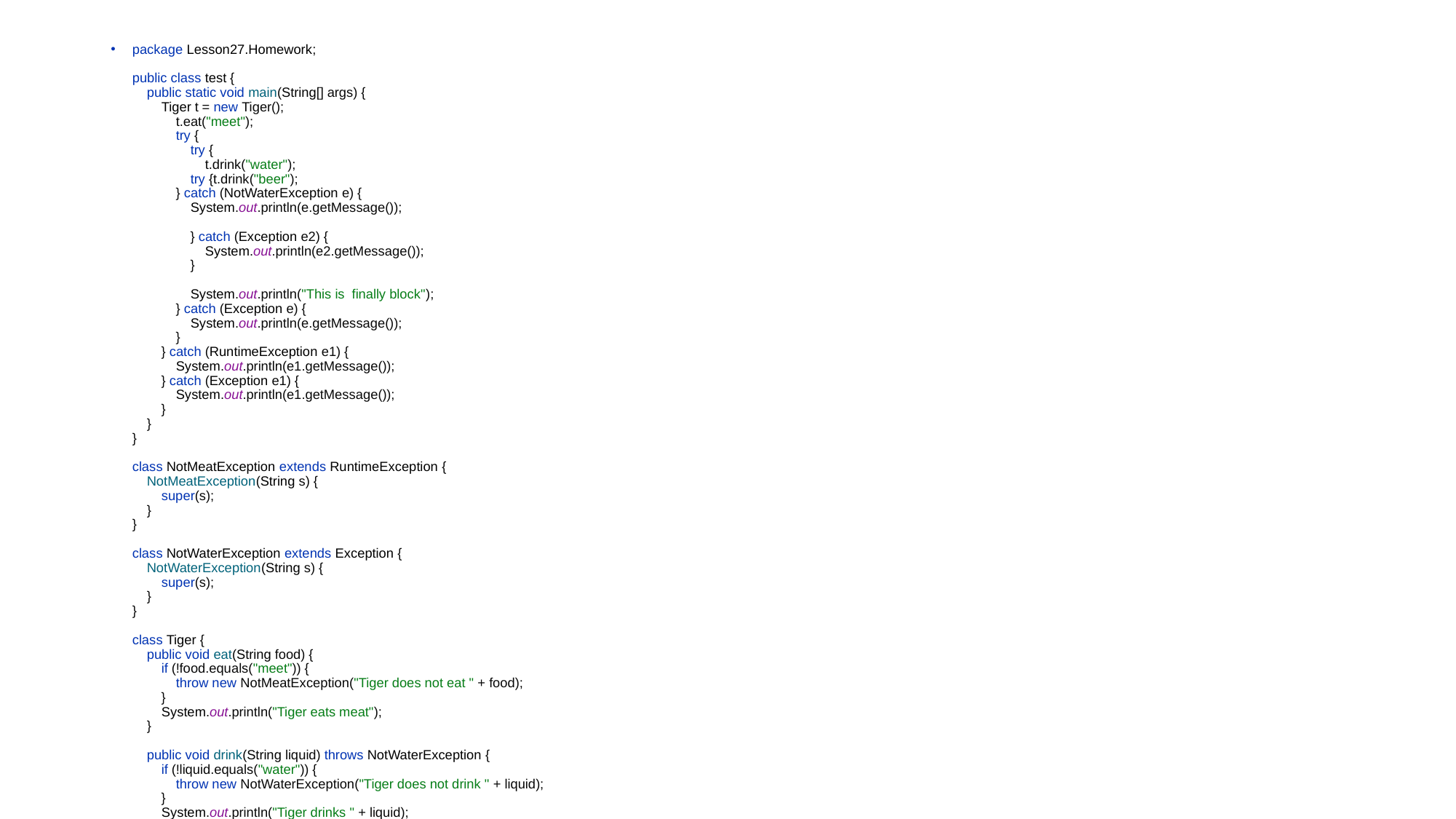

package Lesson27.Homework;
public class test {
    public static void main(String[] args) {
        Tiger t = new Tiger();
            t.eat("meet");
            try {
                try {
                    t.drink("water");
                try {t.drink("beer");
            } catch (NotWaterException e) {
                System.out.println(e.getMessage());
                } catch (Exception e2) {
                    System.out.println(e2.getMessage());
                }
                System.out.println("This is  finally block");
            } catch (Exception e) {
                System.out.println(e.getMessage());
            }
        } catch (RuntimeException e1) {
            System.out.println(e1.getMessage());
        } catch (Exception e1) {
            System.out.println(e1.getMessage());
        }
    }
}
class NotMeatException extends RuntimeException {
    NotMeatException(String s) {
        super(s);
    }
}
class NotWaterException extends Exception {
    NotWaterException(String s) {
        super(s);
    }
}
class Tiger {
    public void eat(String food) {
        if (!food.equals("meet")) {
            throw new NotMeatException("Tiger does not eat " + food);
        }
        System.out.println("Tiger eats meat");
    }
    public void drink(String liquid) throws NotWaterException {
        if (!liquid.equals("water")) {
            throw new NotWaterException("Tiger does not drink " + liquid);
        }
        System.out.println("Tiger drinks " + liquid);
    }
}